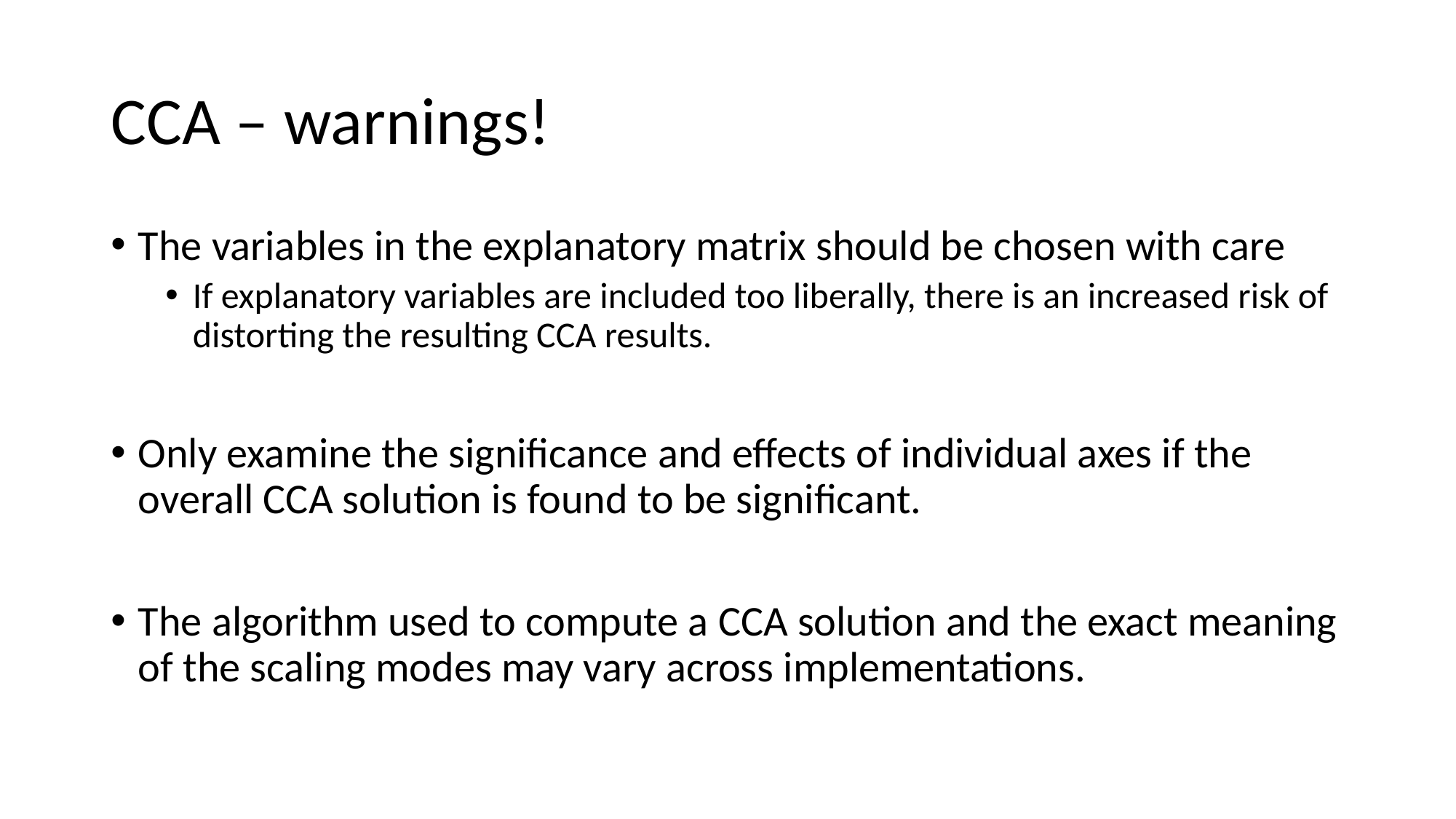

# CCA – warnings!
The variables in the explanatory matrix should be chosen with care
If explanatory variables are included too liberally, there is an increased risk of distorting the resulting CCA results.

Only examine the significance and effects of individual axes if the overall CCA solution is found to be significant.

The algorithm used to compute a CCA solution and the exact meaning of the scaling modes may vary across implementations.